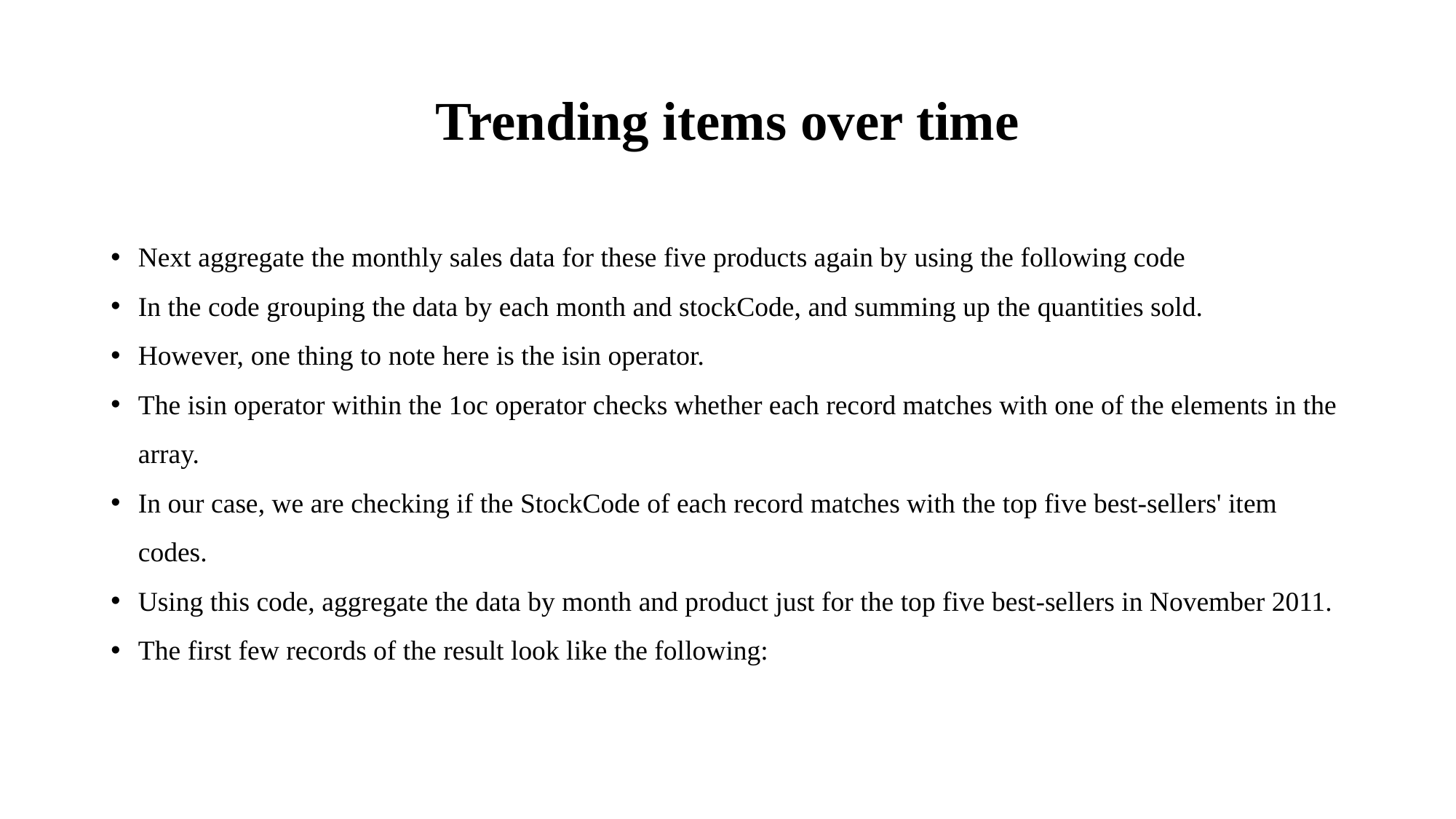

# Trending items over time
Next aggregate the monthly sales data for these five products again by using the following code
In the code grouping the data by each month and stockCode, and summing up the quantities sold.
However, one thing to note here is the isin operator.
The isin operator within the 1oc operator checks whether each record matches with one of the elements in the array.
In our case, we are checking if the StockCode of each record matches with the top five best-sellers' item codes.
Using this code, aggregate the data by month and product just for the top five best-sellers in November 2011.
The first few records of the result look like the following: